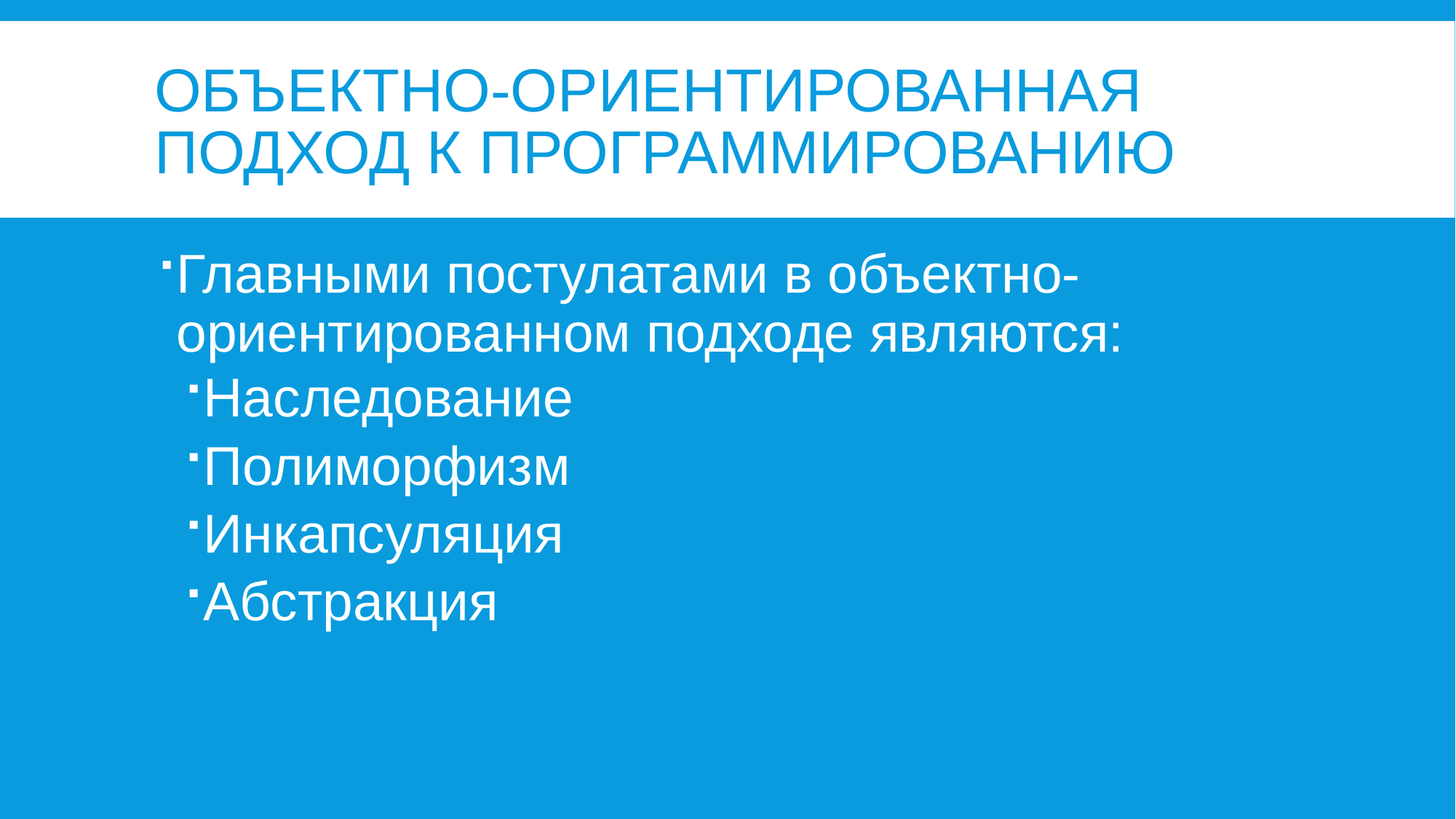

# Объектно-ориентированная подход к программированию
Главными постулатами в объектно-ориентированном подходе являются:
Наследование
Полиморфизм
Инкапсуляция
Абстракция